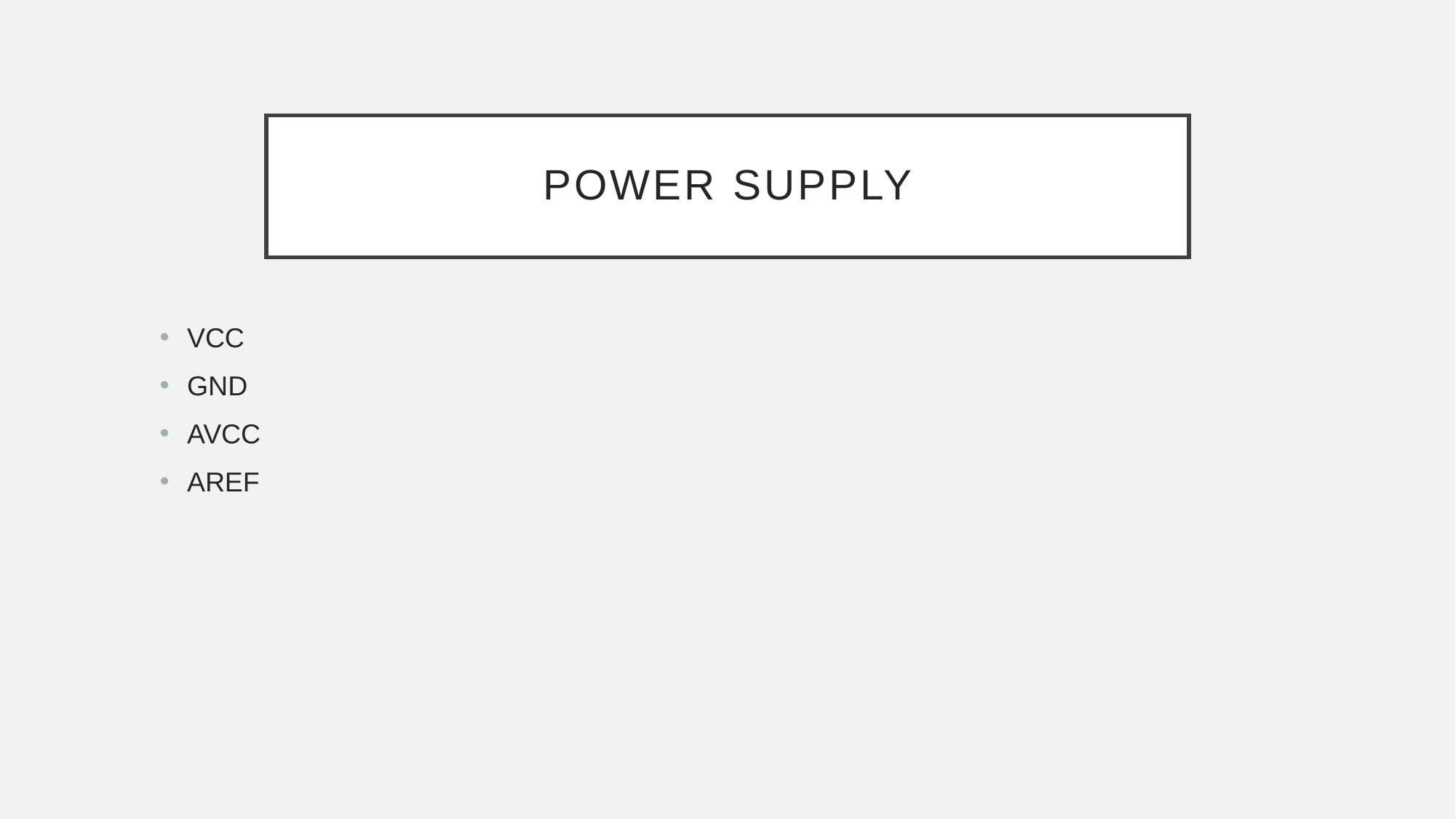

# Power supply
VCC
GND
AVCC
AREF